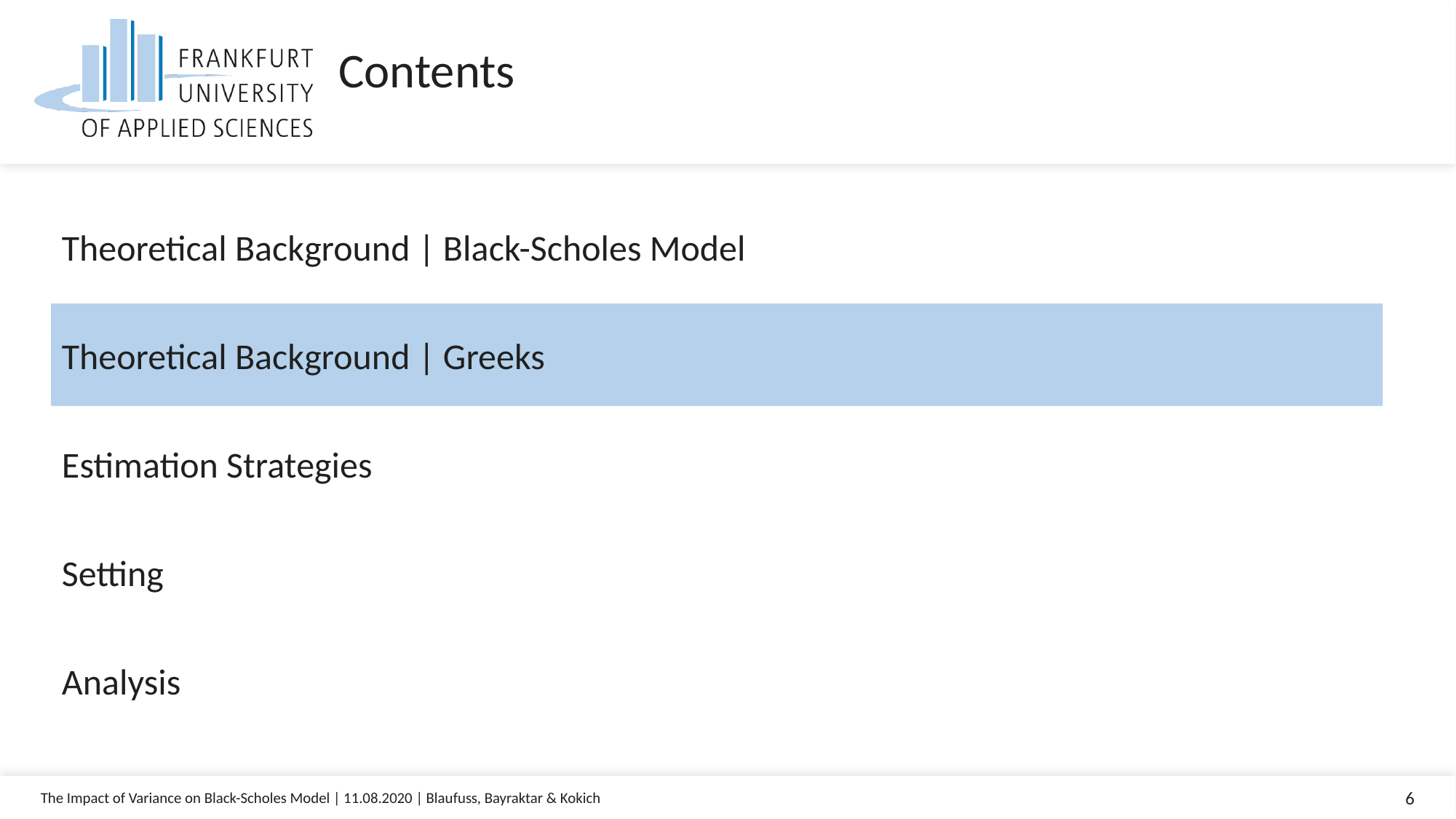

Contents

Theoretical Background | Black-Scholes Model
Theoretical Background | Greeks
Estimation Strategies
Setting
Analysis